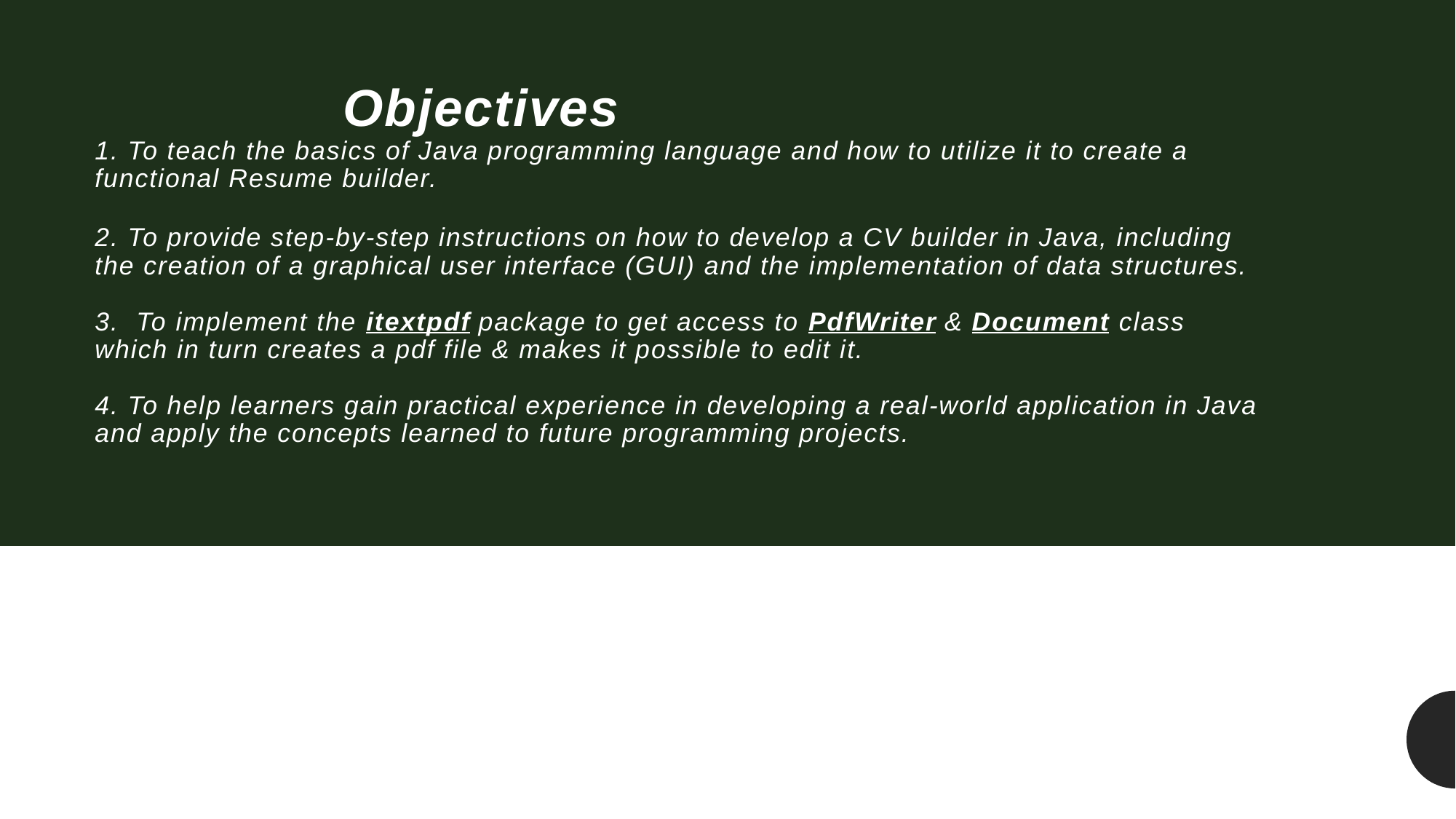

# Objectives 1. To teach the basics of Java programming language and how to utilize it to create a functional Resume builder.
2. To provide step-by-step instructions on how to develop a CV builder in Java, including the creation of a graphical user interface (GUI) and the implementation of data structures.
3.  To implement the itextpdf package to get access to PdfWriter & Document class which in turn creates a pdf file & makes it possible to edit it.
4. To help learners gain practical experience in developing a real-world application in Java and apply the concepts learned to future programming projects.